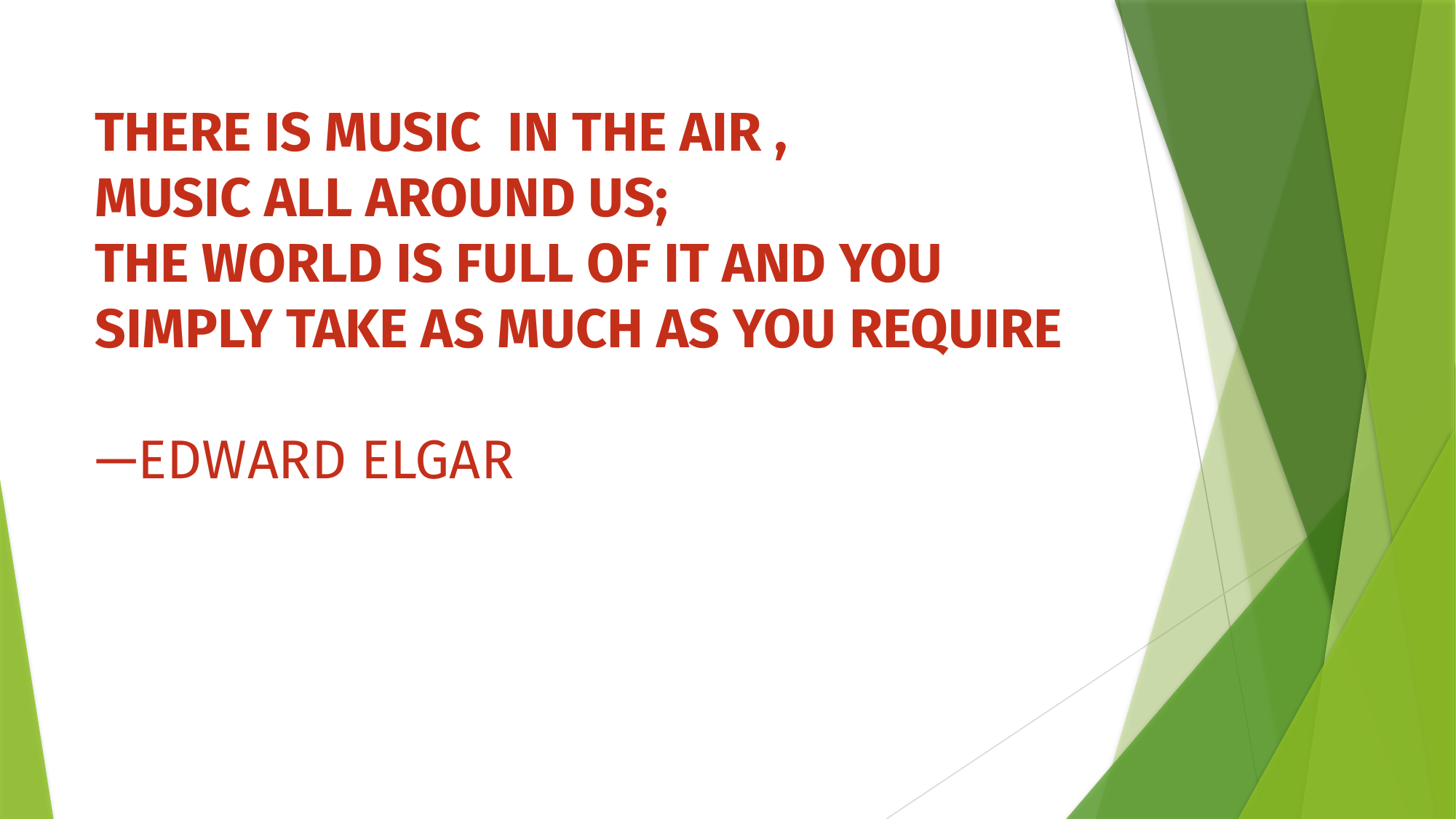

# THERE IS MUSIC  IN THE AIR , MUSIC ALL AROUND US; THE WORLD IS FULL OF IT AND YOU SIMPLY TAKE AS MUCH AS YOU REQUIRE —EDWARD ELGAR